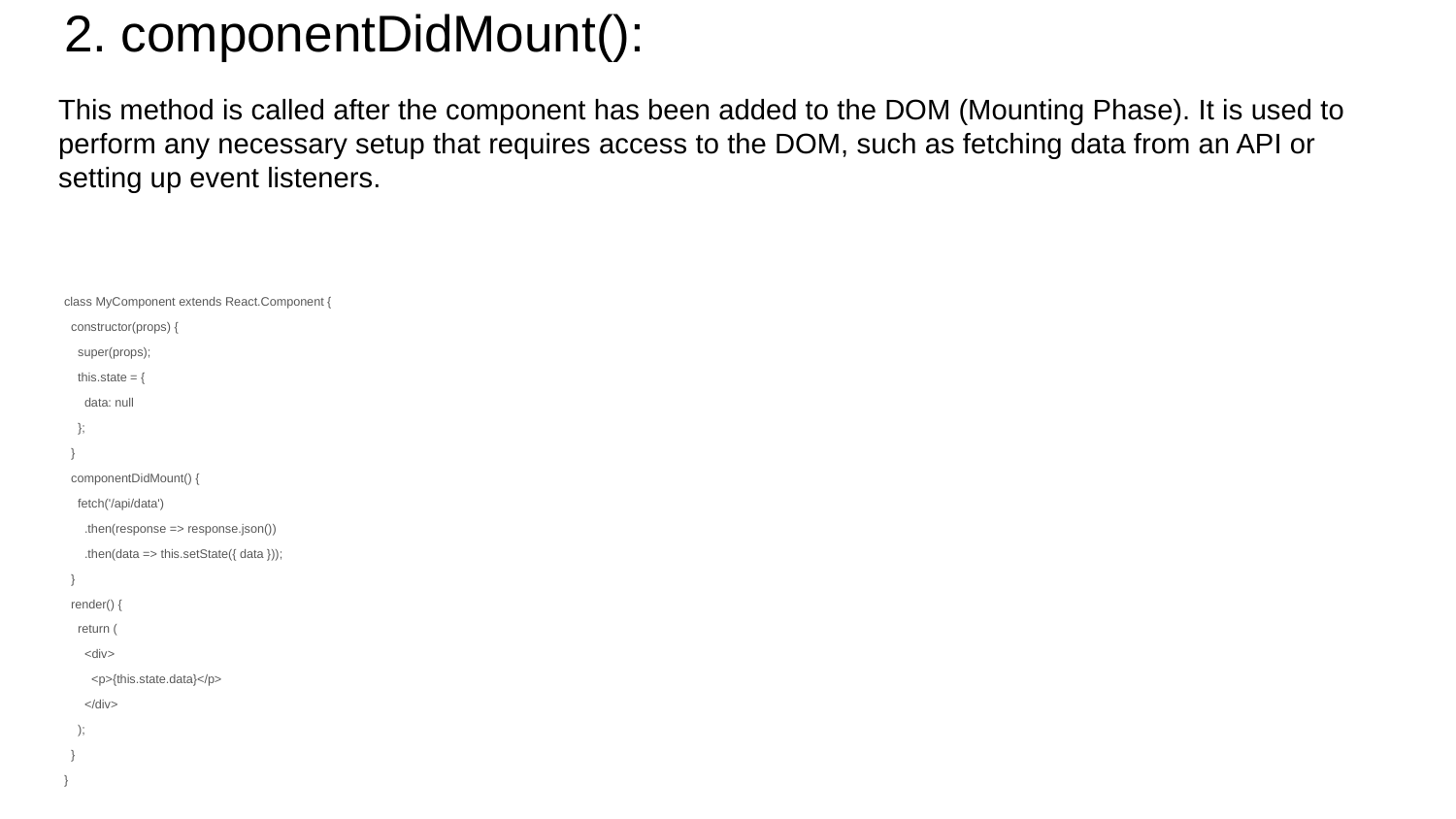

# 2. componentDidMount():
This method is called after the component has been added to the DOM (Mounting Phase). It is used to perform any necessary setup that requires access to the DOM, such as fetching data from an API or setting up event listeners.

class MyComponent extends React.Component {
  constructor(props) {
    super(props);
    this.state = {
      data: null
    };
  }
  componentDidMount() {
    fetch('/api/data')
      .then(response => response.json())
      .then(data => this.setState({ data }));
  }
  render() {
    return (
      <div>
        <p>{this.state.data}</p>
      </div>
    );
  }
}